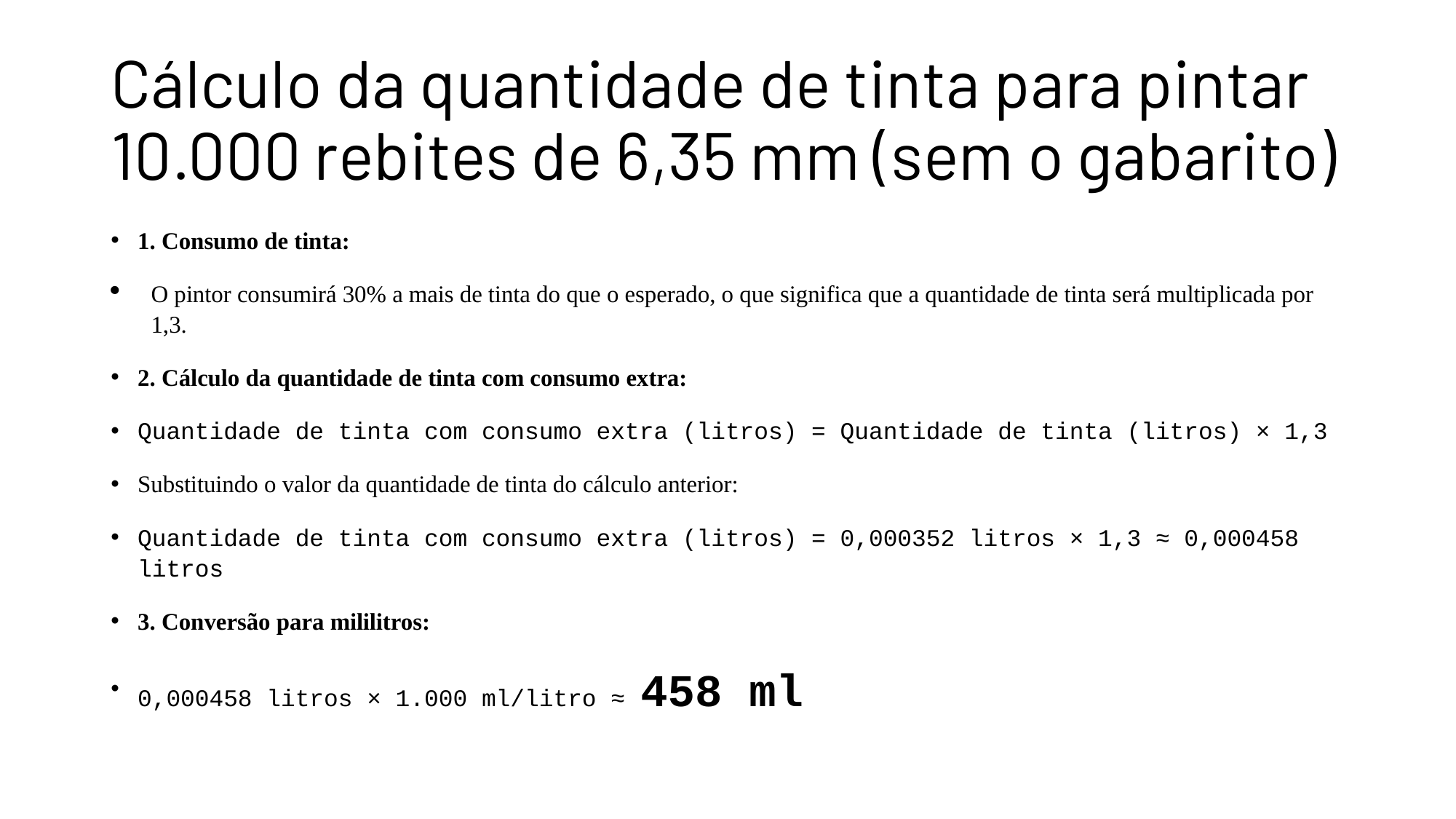

# Cálculo da quantidade de tinta para pintar 10.000 rebites de 6,35 mm (sem o gabarito)
1. Consumo de tinta:
O pintor consumirá 30% a mais de tinta do que o esperado, o que significa que a quantidade de tinta será multiplicada por 1,3.
2. Cálculo da quantidade de tinta com consumo extra:
Quantidade de tinta com consumo extra (litros) = Quantidade de tinta (litros) × 1,3
Substituindo o valor da quantidade de tinta do cálculo anterior:
Quantidade de tinta com consumo extra (litros) = 0,000352 litros × 1,3 ≈ 0,000458 litros
3. Conversão para mililitros:
0,000458 litros × 1.000 ml/litro ≈ 458 ml